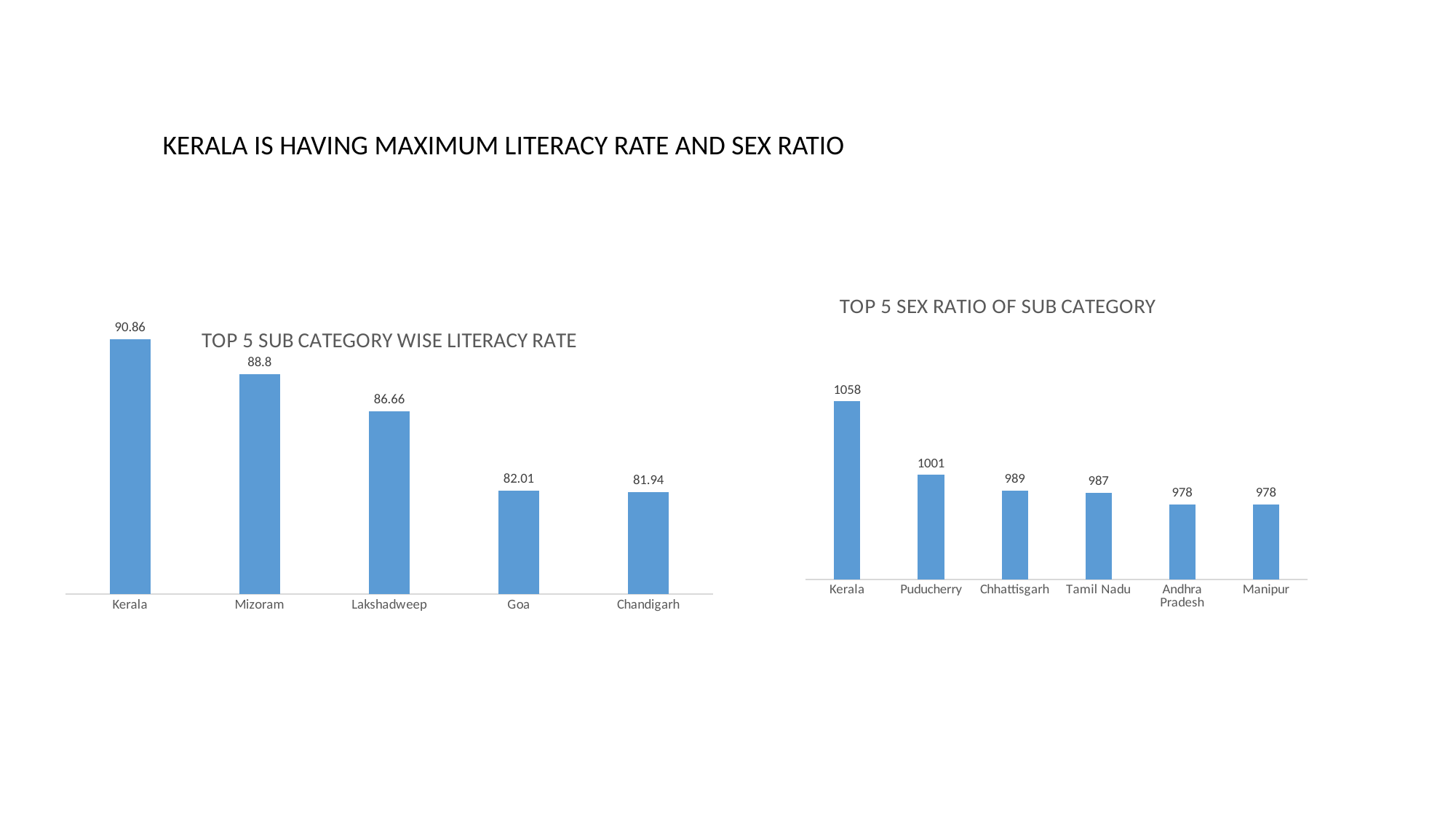

KERALA IS HAVING MAXIMUM LITERACY RATE AND SEX RATIO

### Chart: TOP 5 SEX RATIO OF SUB CATEGORY

| Category | Total |
|---|---|
| Kerala | 1058.0 |
| Puducherry | 1001.0 |
| Chhattisgarh | 989.0 |
| Tamil Nadu | 987.0 |
| Andhra Pradesh | 978.0 |
| Manipur | 978.0 |

### Chart: TOP 5 SUB CATEGORY WISE LITERACY RATE

| Category | Total |
|---|---|
| Kerala | 90.86 |
| Mizoram | 88.8 |
| Lakshadweep | 86.66 |
| Goa | 82.01 |
| Chandigarh | 81.94 |